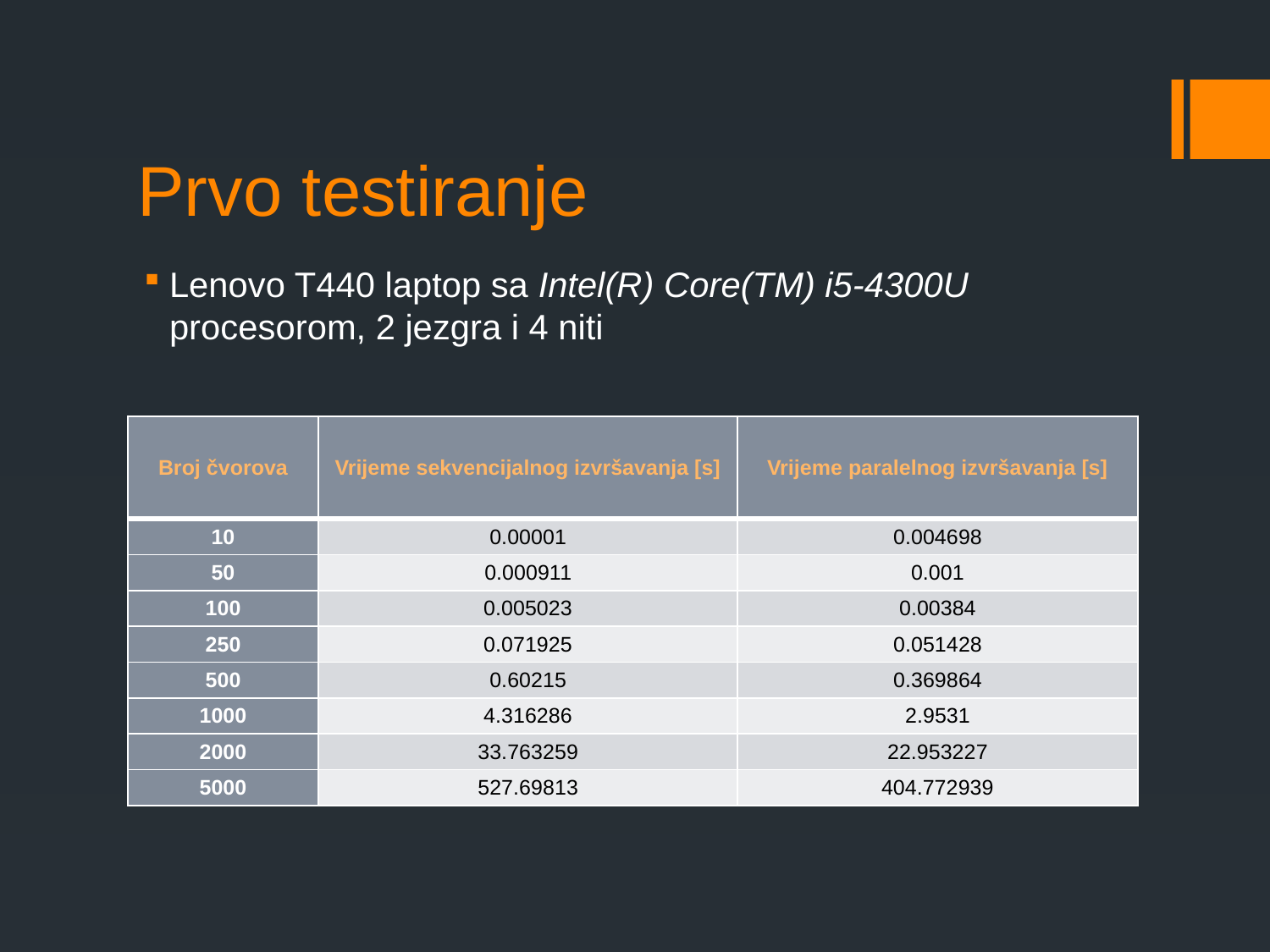

# Prvo testiranje
Lenovo T440 laptop sa Intel(R) Core(TM) i5-4300U procesorom, 2 jezgra i 4 niti

| Broj čvorova | Vrijeme sekvencijalnog izvršavanja [s] | Vrijeme paralelnog izvršavanja [s] |
| --- | --- | --- |
| 10 | 0.00001 | 0.004698 |
| 50 | 0.000911 | 0.001 |
| 100 | 0.005023 | 0.00384 |
| 250 | 0.071925 | 0.051428 |
| 500 | 0.60215 | 0.369864 |
| 1000 | 4.316286 | 2.9531 |
| 2000 | 33.763259 | 22.953227 |
| 5000 | 527.69813 | 404.772939 |